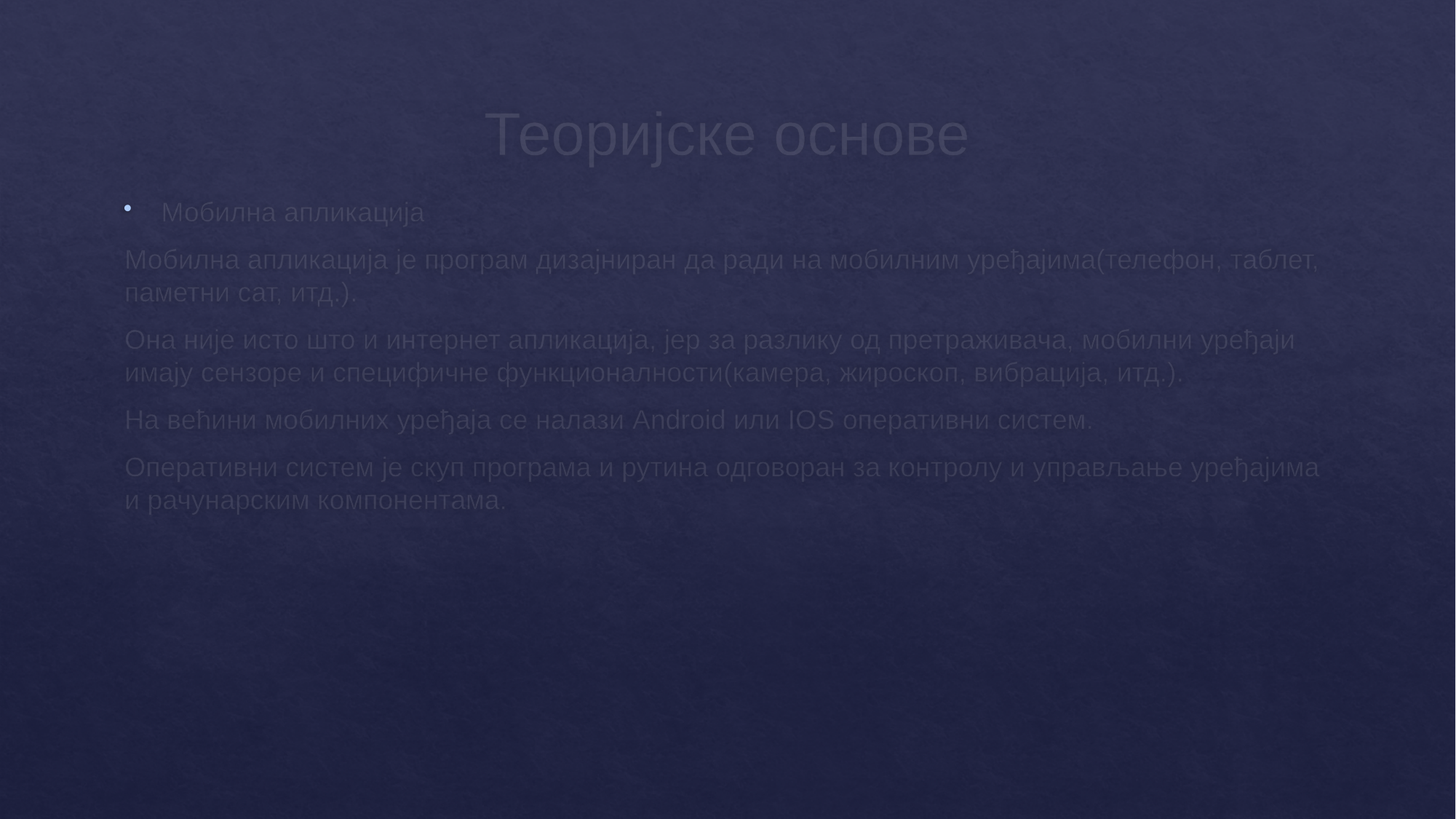

# Теоријске основе
Мобилна апликација
Мобилна апликација је програм дизајниран да ради на мобилним уређајима(телефон, таблет, паметни сат, итд.).
Она није исто што и интернет апликација, јер за разлику од претраживача, мобилни уређаји имају сензоре и специфичне функционалности(камера, жироскоп, вибрација, итд.).
На већини мобилних уређаја се налази Android или IOS оперативни систем.
Оперативни систем је скуп програма и рутина одговоран за контролу и управљање уређајима и рачунарским компонентама.